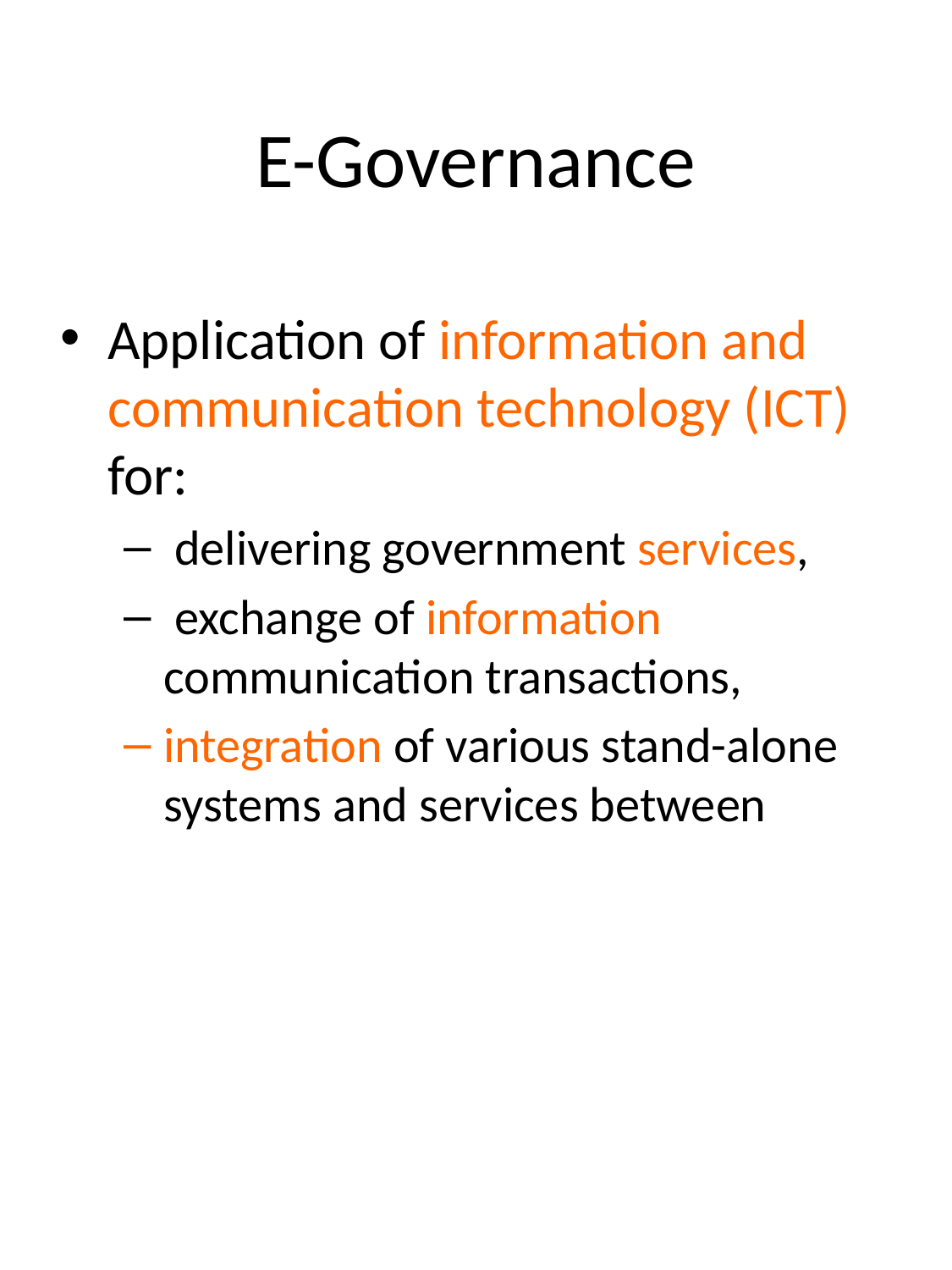

# E-Governance
Application of information and communication technology (ICT) for:
 delivering government services,
 exchange of information communication transactions,
integration of various stand-alone systems and services between